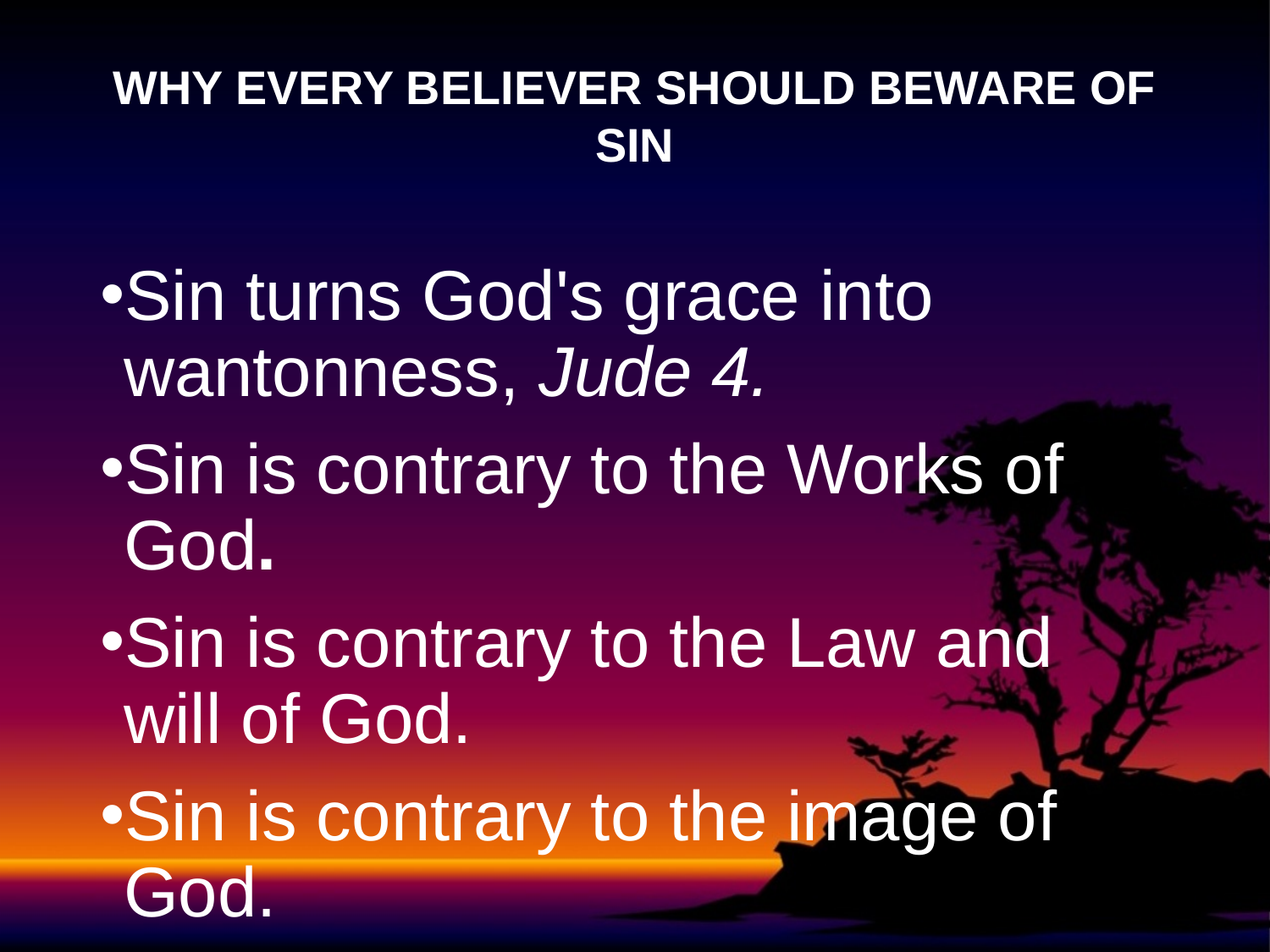

# WHY EVERY BELIEVER SHOULD BEWARE OF SIN
Sin turns God's grace into wantonness, Jude 4.
Sin is contrary to the Works of God.
Sin is contrary to the Law and will of God.
Sin is contrary to the image of God.